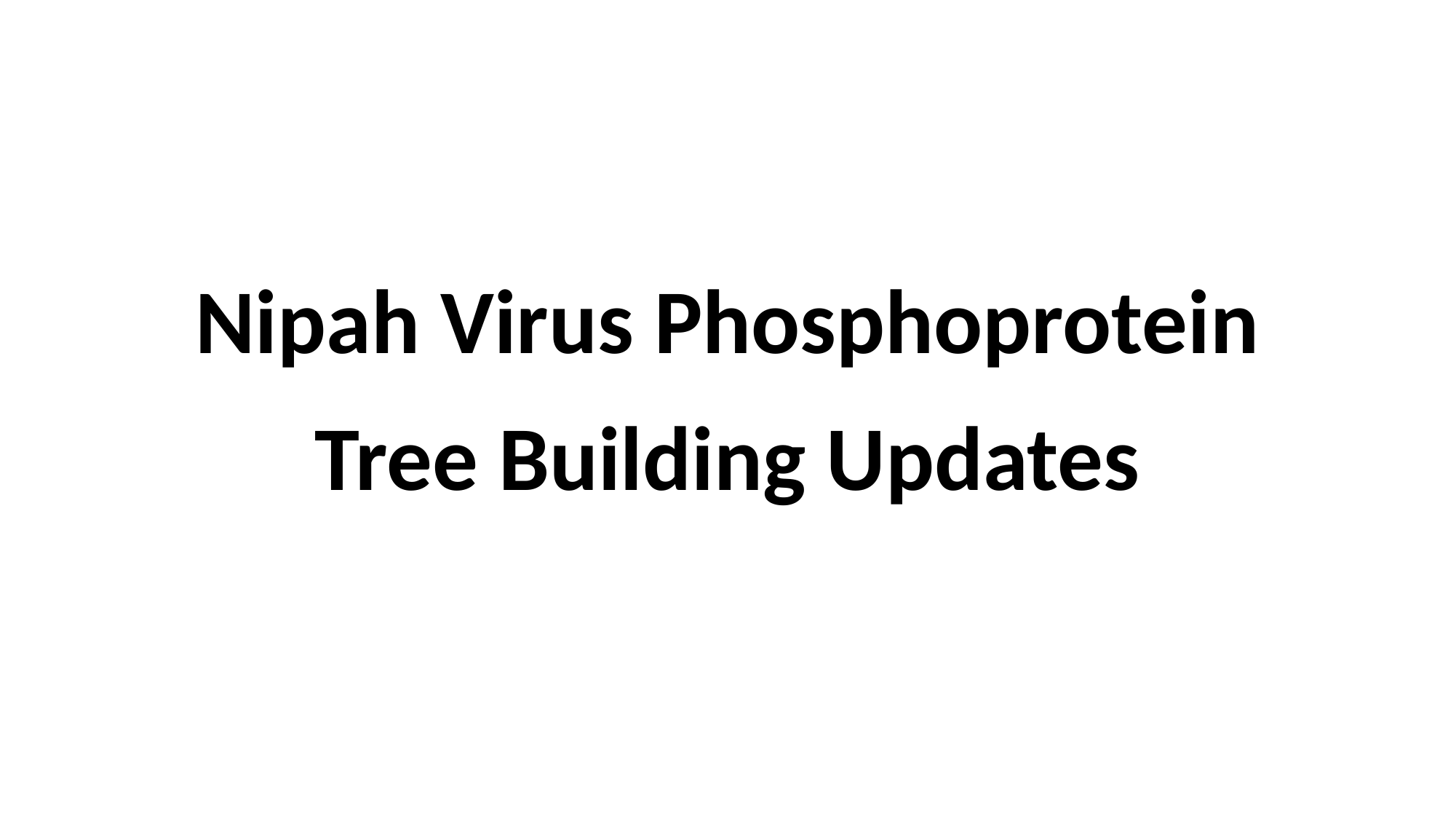

# Nipah Virus Phosphoprotein Tree Building Updates